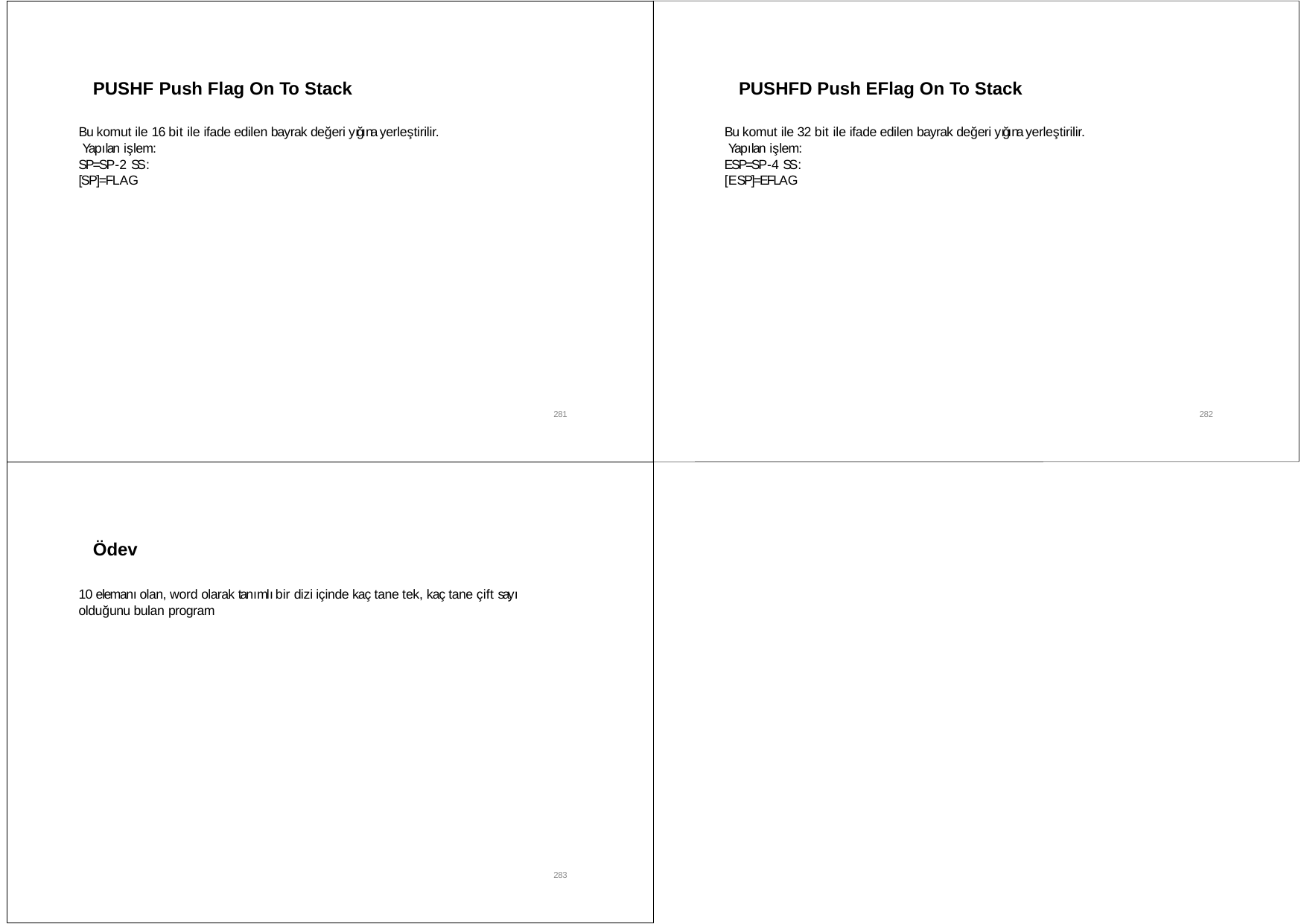

PUSHF Push Flag On To Stack
PUSHFD Push EFlag On To Stack
Bu komut ile 16 bit ile ifade edilen bayrak değeri yığına yerleştirilir.  Yapılan işlem:
SP=SP‐2  SS:[SP]=FLAG
Bu komut ile 32 bit ile ifade edilen bayrak değeri yığına yerleştirilir.  Yapılan işlem:
ESP=SP‐4  SS:[ESP]=EFLAG
281
282

Ödev

10 elemanı olan, word olarak tanımlı bir dizi içinde kaç tane tek, kaç tane çift sayı  olduğunu bulan program
283